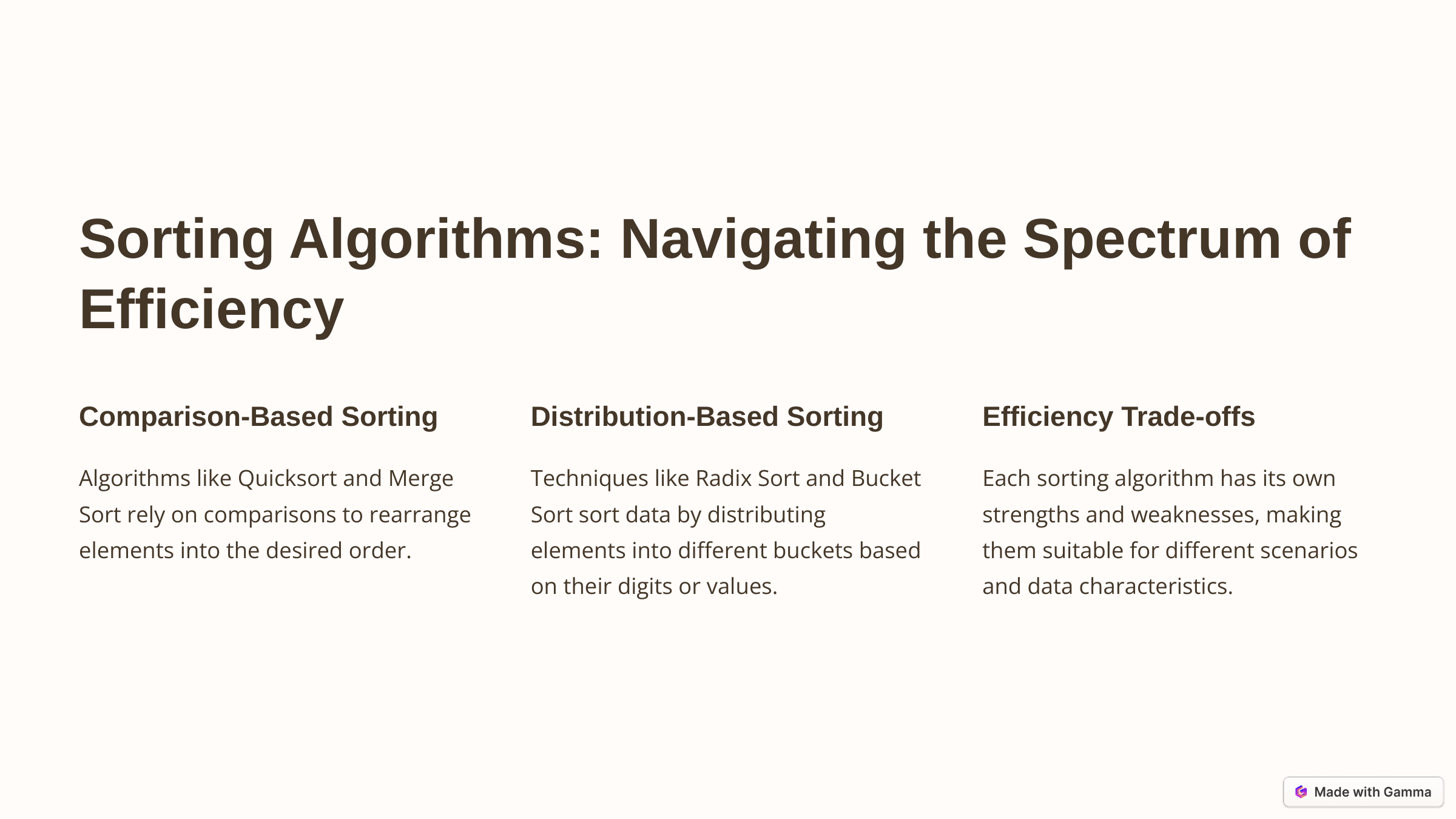

Sorting Algorithms: Navigating the Spectrum of Efficiency
Comparison-Based Sorting
Distribution-Based Sorting
Efficiency Trade-offs
Algorithms like Quicksort and Merge Sort rely on comparisons to rearrange elements into the desired order.
Techniques like Radix Sort and Bucket Sort sort data by distributing elements into different buckets based on their digits or values.
Each sorting algorithm has its own strengths and weaknesses, making them suitable for different scenarios and data characteristics.